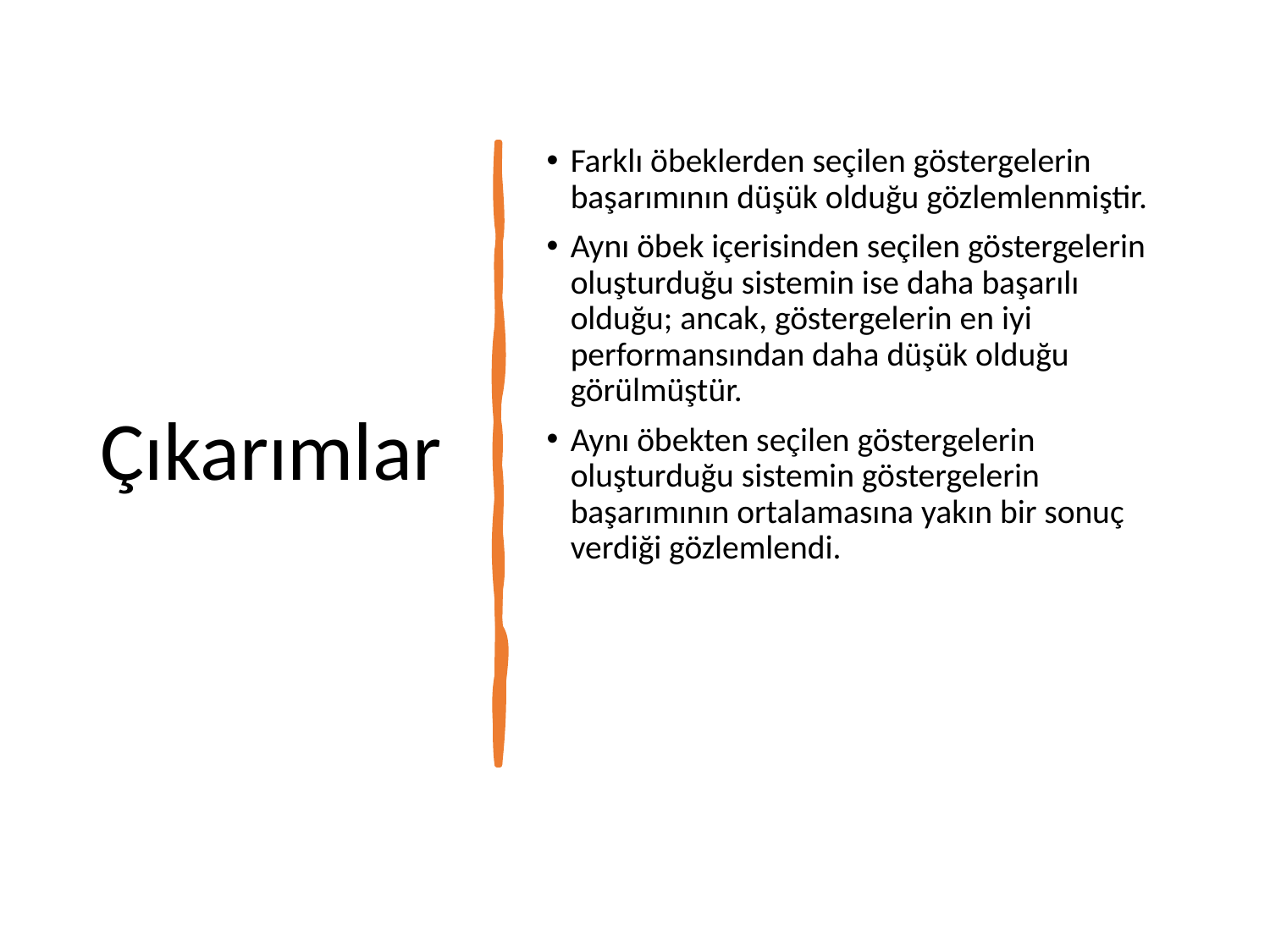

# Çıkarımlar
Farklı öbeklerden seçilen göstergelerin başarımının düşük olduğu gözlemlenmiştir.
Aynı öbek içerisinden seçilen göstergelerin oluşturduğu sistemin ise daha başarılı olduğu; ancak, göstergelerin en iyi performansından daha düşük olduğu görülmüştür.
Aynı öbekten seçilen göstergelerin oluşturduğu sistemin göstergelerin başarımının ortalamasına yakın bir sonuç verdiği gözlemlendi.